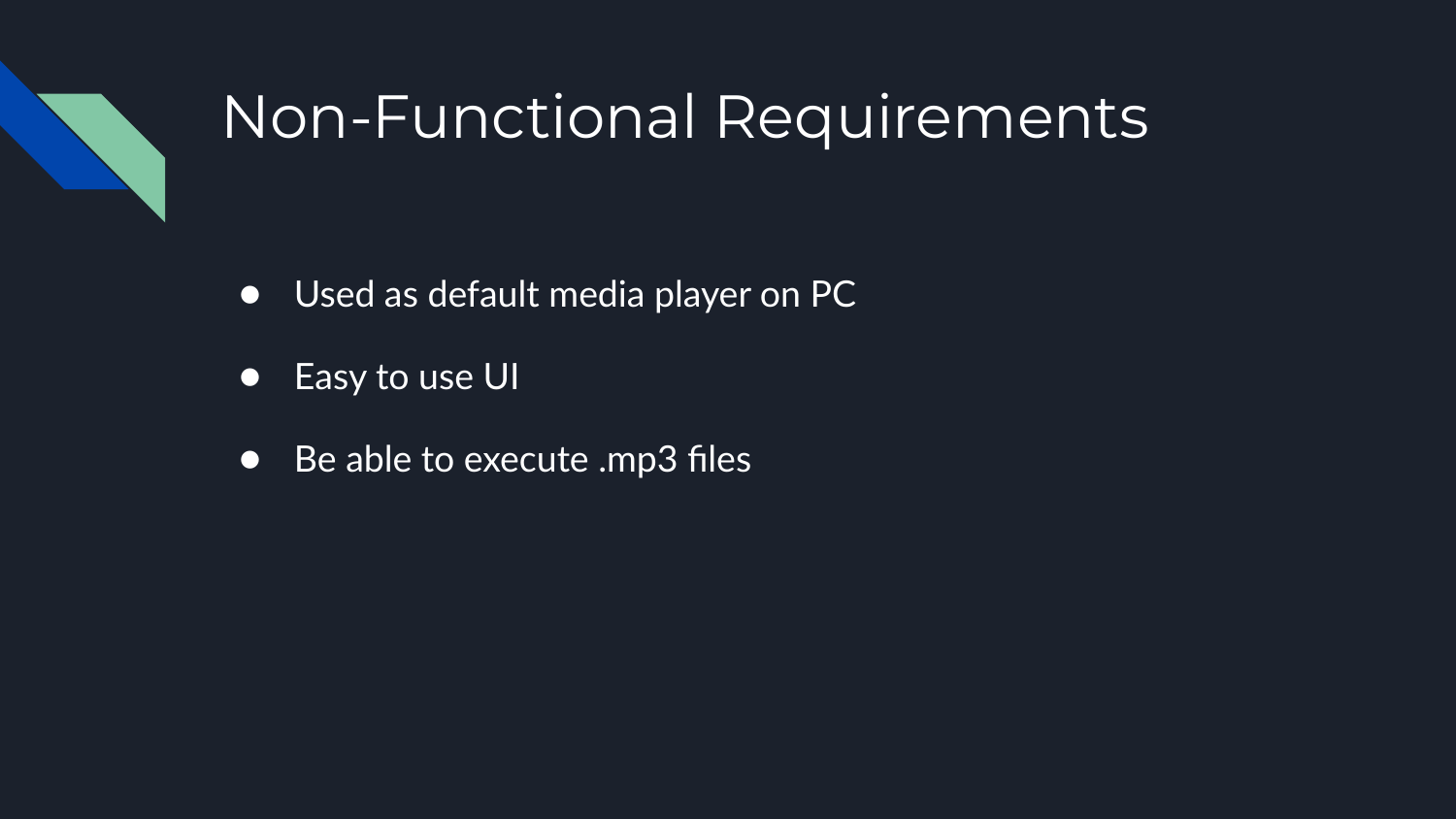

# Non-Functional Requirements
Used as default media player on PC
Easy to use UI
Be able to execute .mp3 files